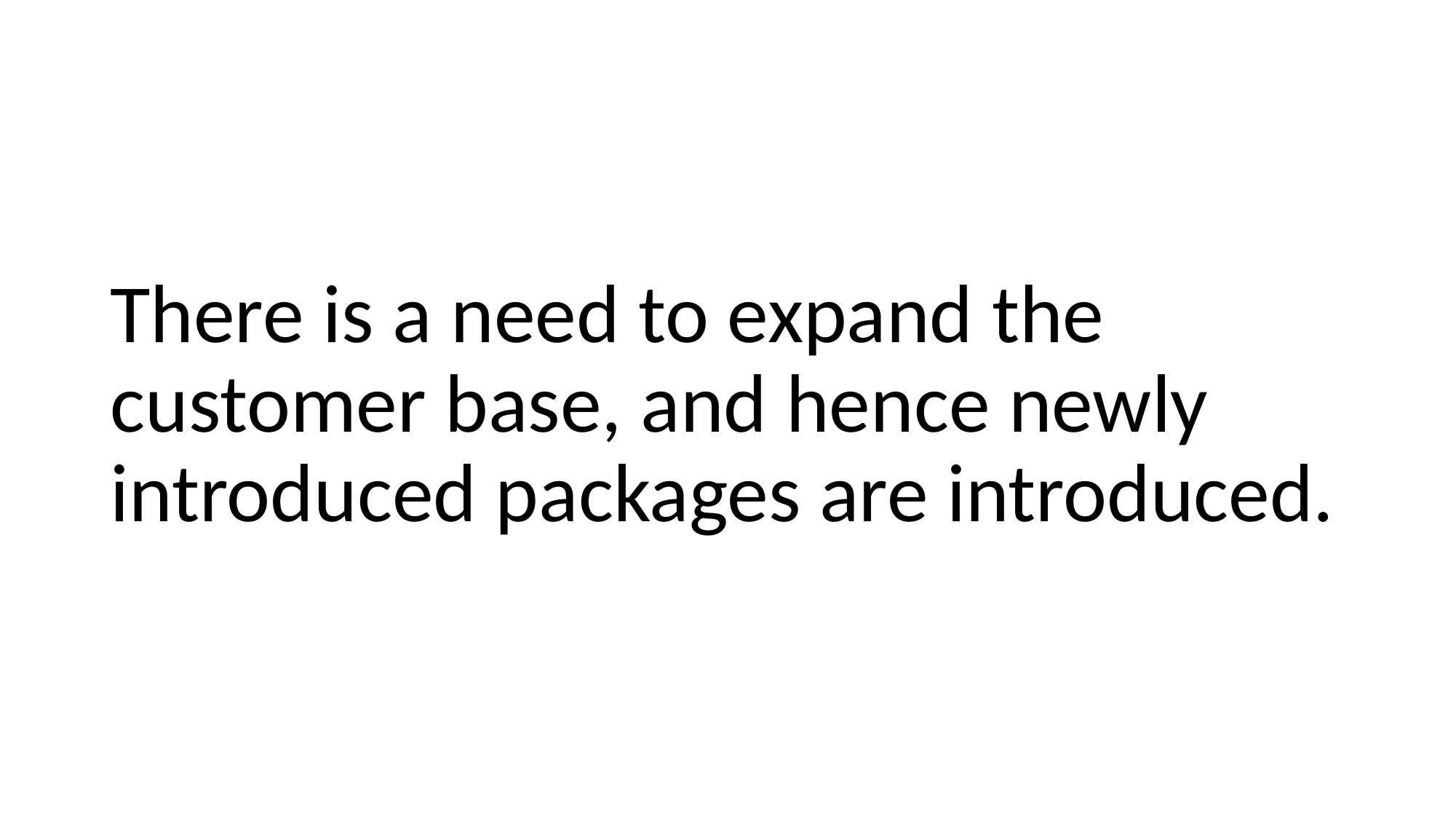

# There is a need to expand the customer base, and hence newly introduced packages are introduced.